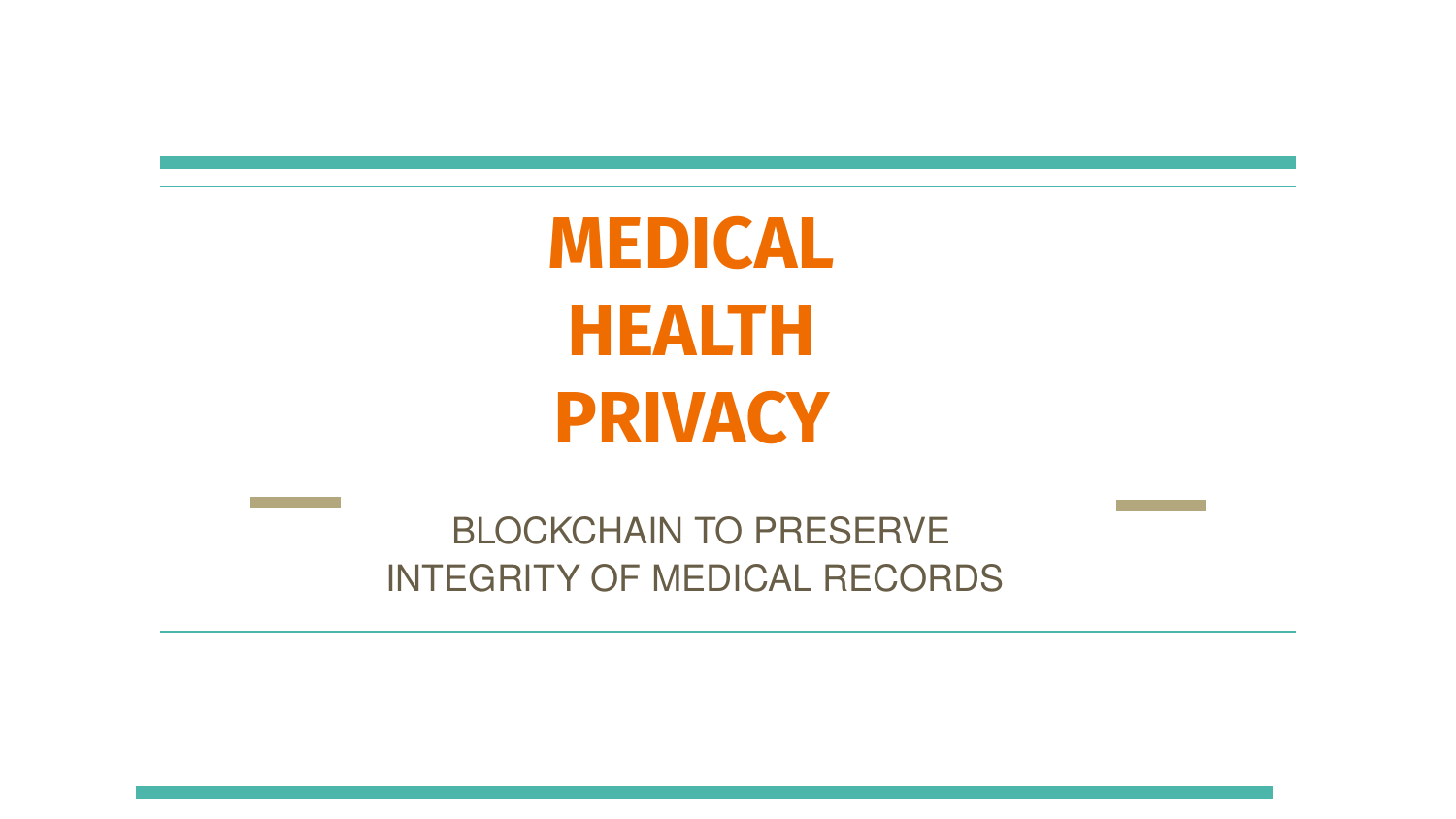

#

MEDICAL
HEALTH PRIVACY
BLOCKCHAIN TO PRESERVE  INTEGRITY OF MEDICAL RECORDS